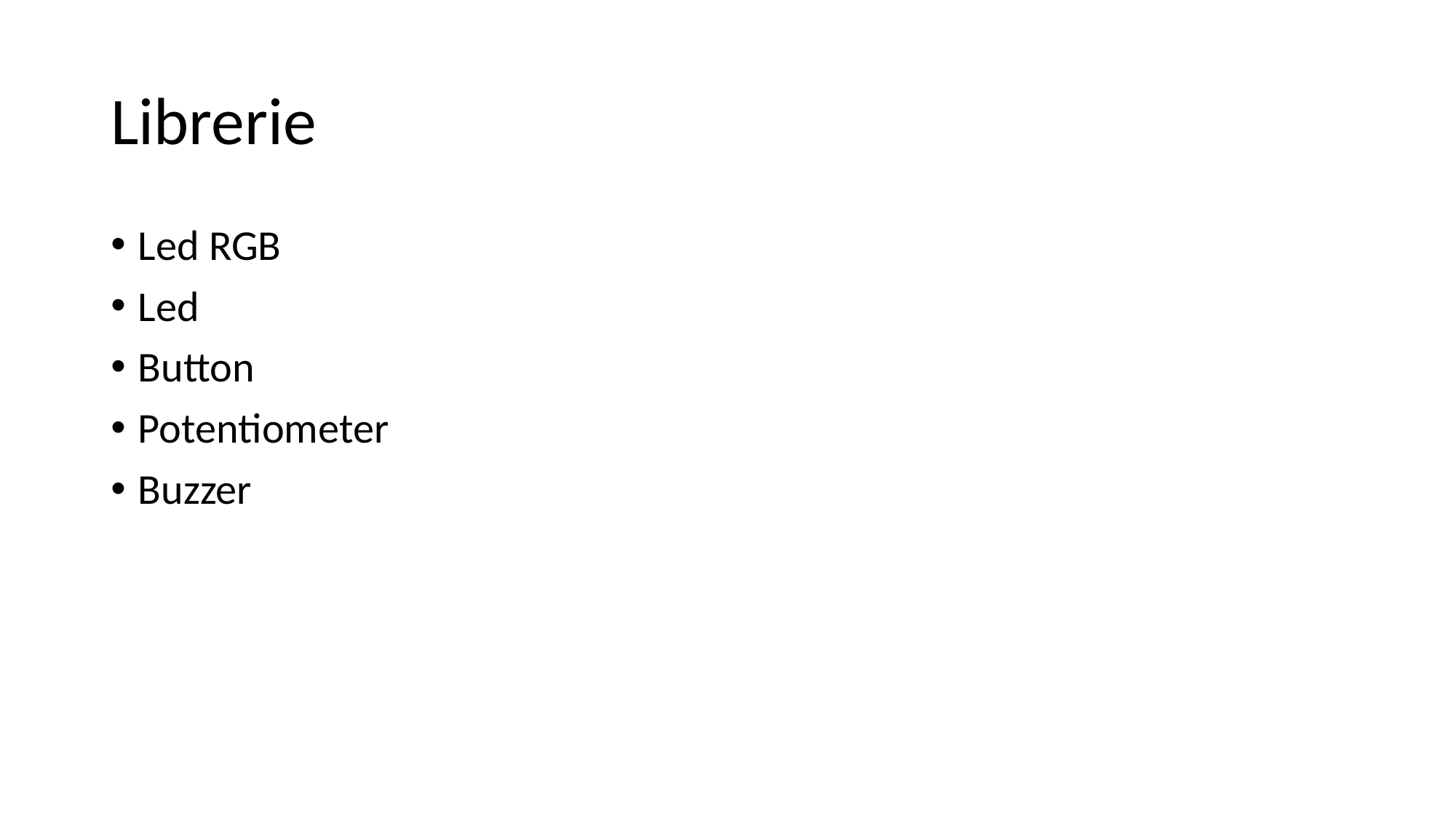

# Librerie
Led RGB
Led
Button
Potentiometer
Buzzer